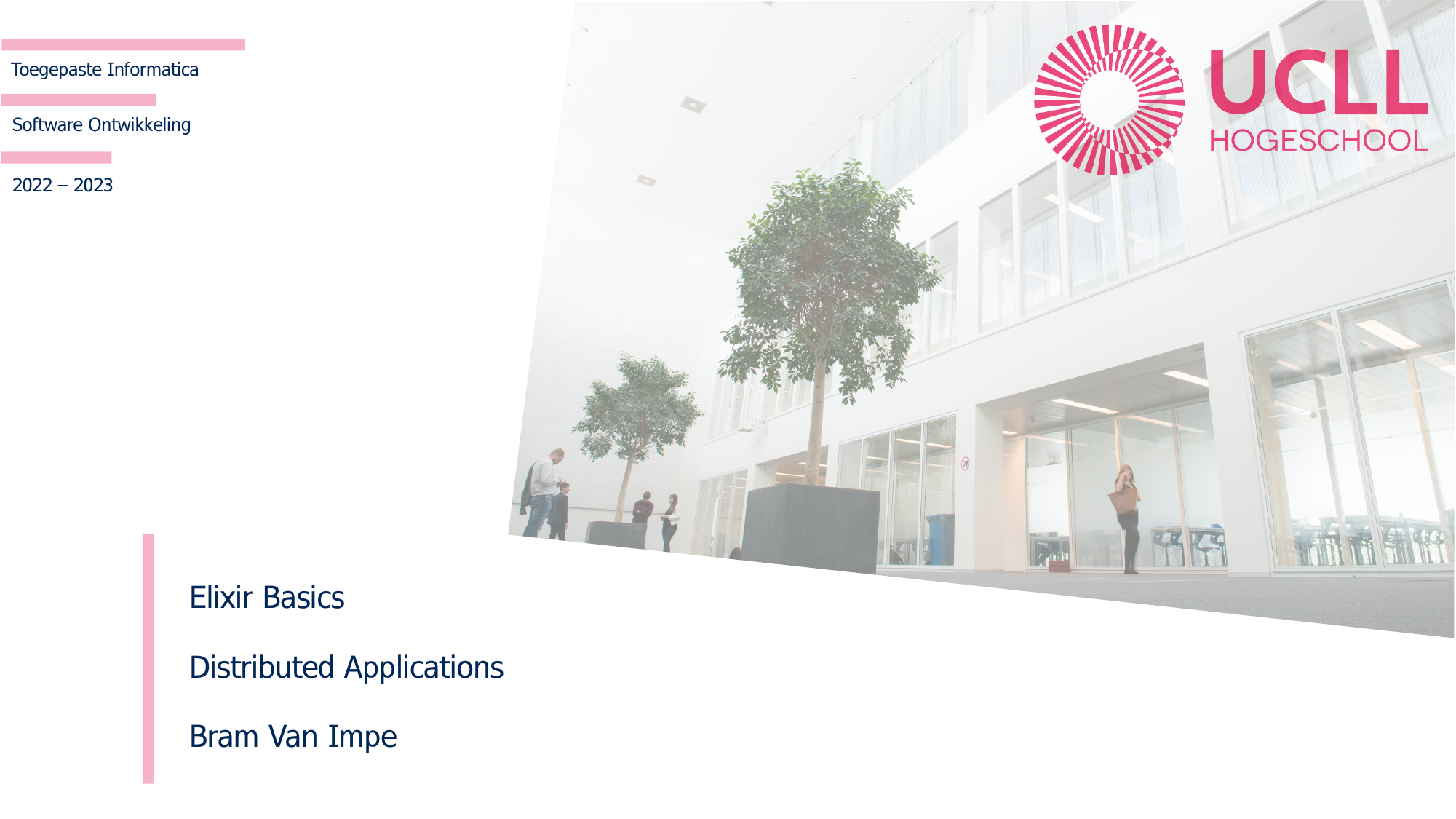

Software Ontwikkeling
2022 – 2023
Elixir Basics
Distributed Applications

Bram Van Impe